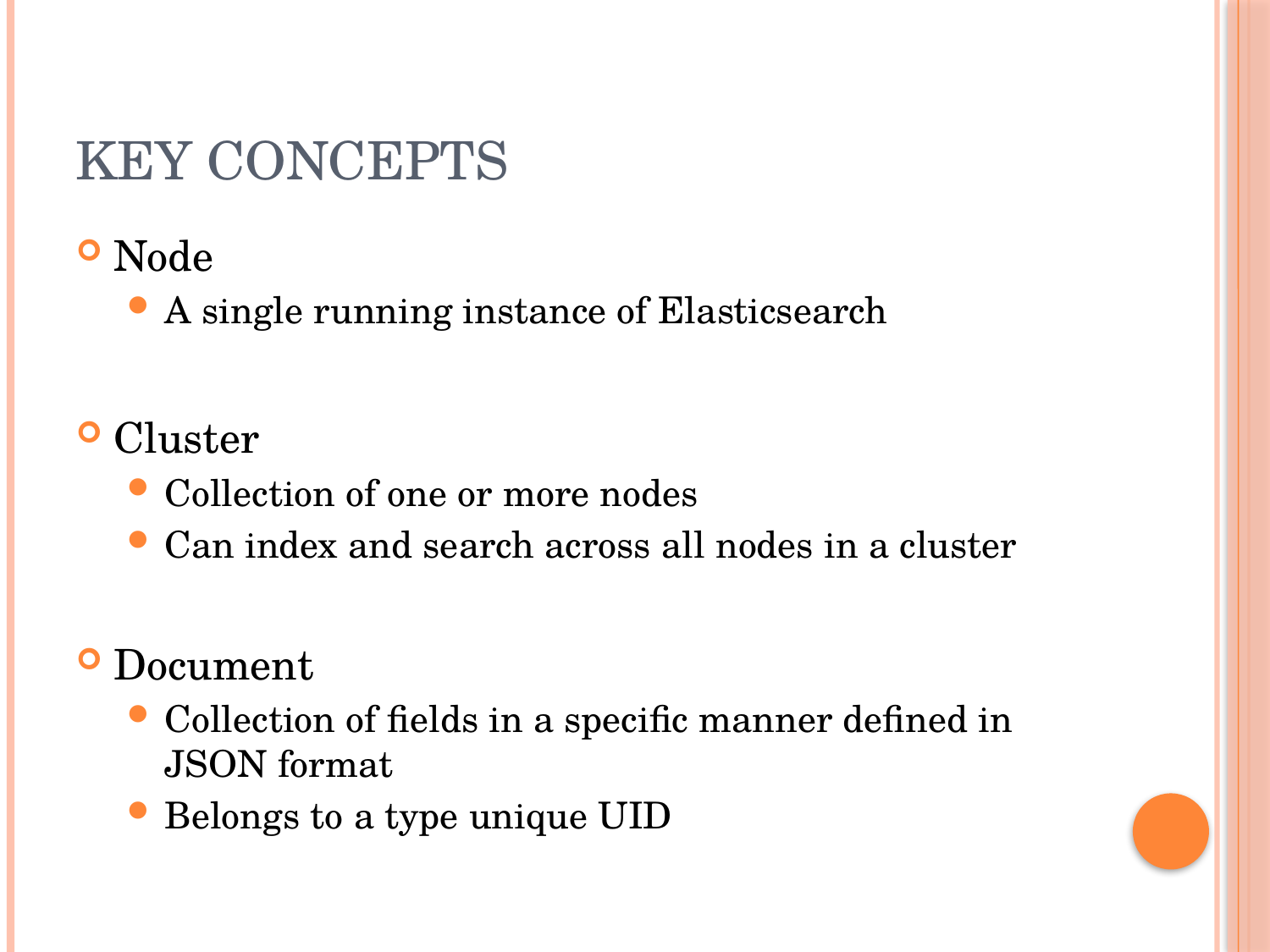

# Key Concepts
Node
A single running instance of Elasticsearch

Cluster
Collection of one or more nodes
Can index and search across all nodes in a cluster

Document
Collection of fields in a specific manner defined in JSON format
Belongs to a type unique UID